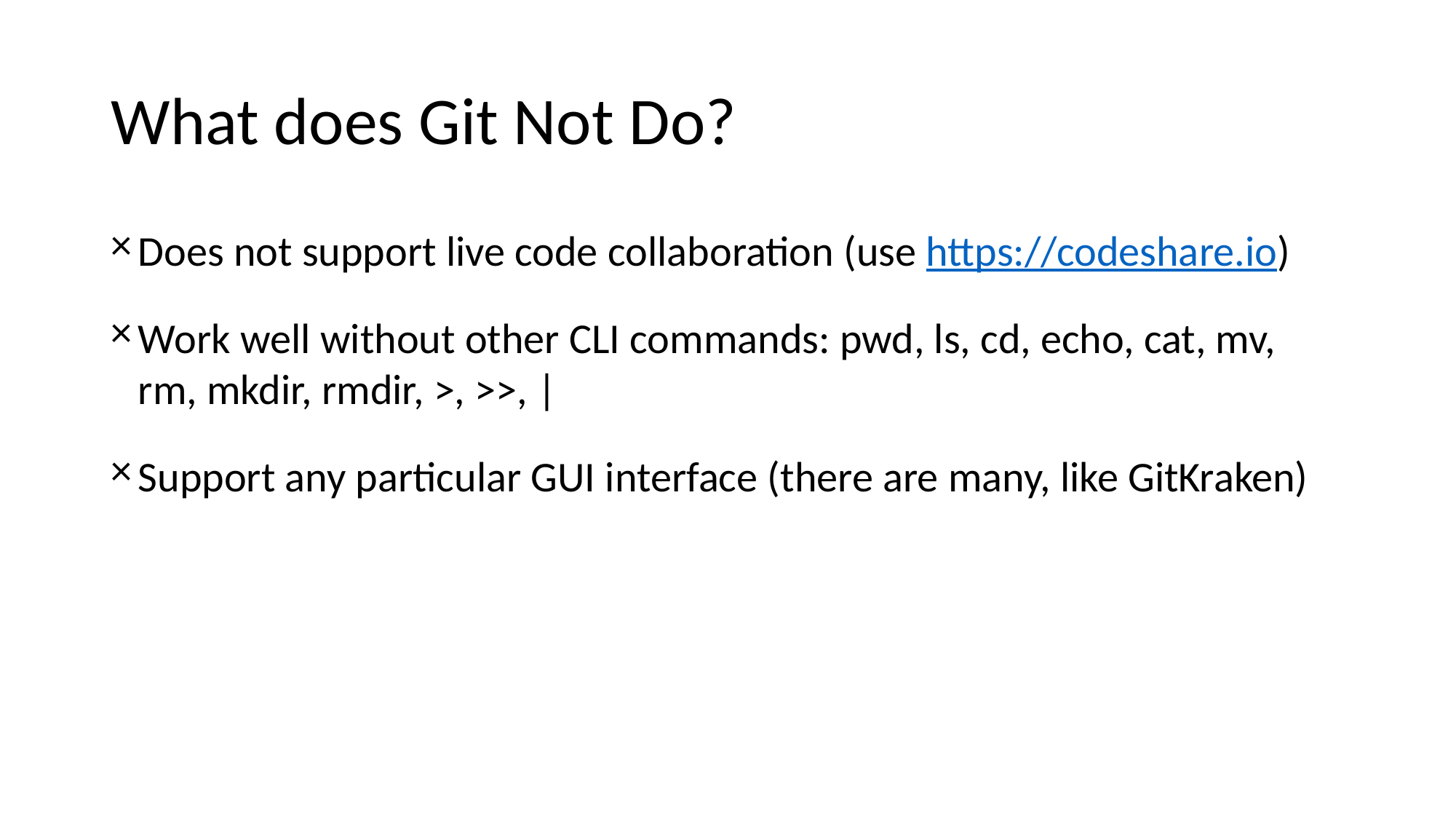

# What does Git Not Do?
Does not support live code collaboration (use https://codeshare.io)
Work well without other CLI commands: pwd, ls, cd, echo, cat, mv, rm, mkdir, rmdir, >, >>, |
Support any particular GUI interface (there are many, like GitKraken)